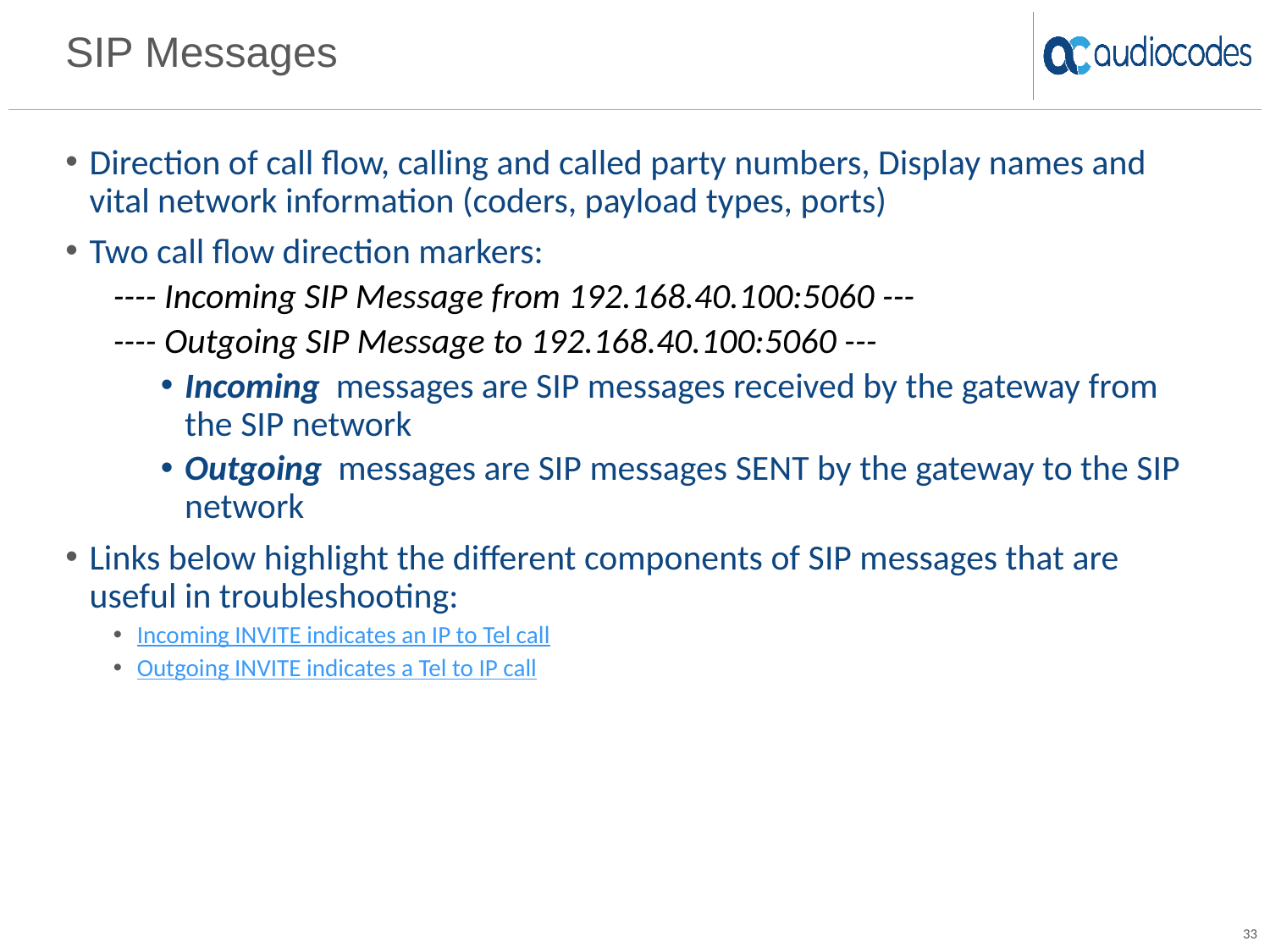

# SIP Messages
Direction of call flow, calling and called party numbers, Display names and vital network information (coders, payload types, ports)
Two call flow direction markers:
---- Incoming SIP Message from 192.168.40.100:5060 ---
---- Outgoing SIP Message to 192.168.40.100:5060 ---
Incoming  messages are SIP messages received by the gateway from the SIP network
Outgoing  messages are SIP messages SENT by the gateway to the SIP network
Links below highlight the different components of SIP messages that are useful in troubleshooting:
Incoming INVITE indicates an IP to Tel call
Outgoing INVITE indicates a Tel to IP call